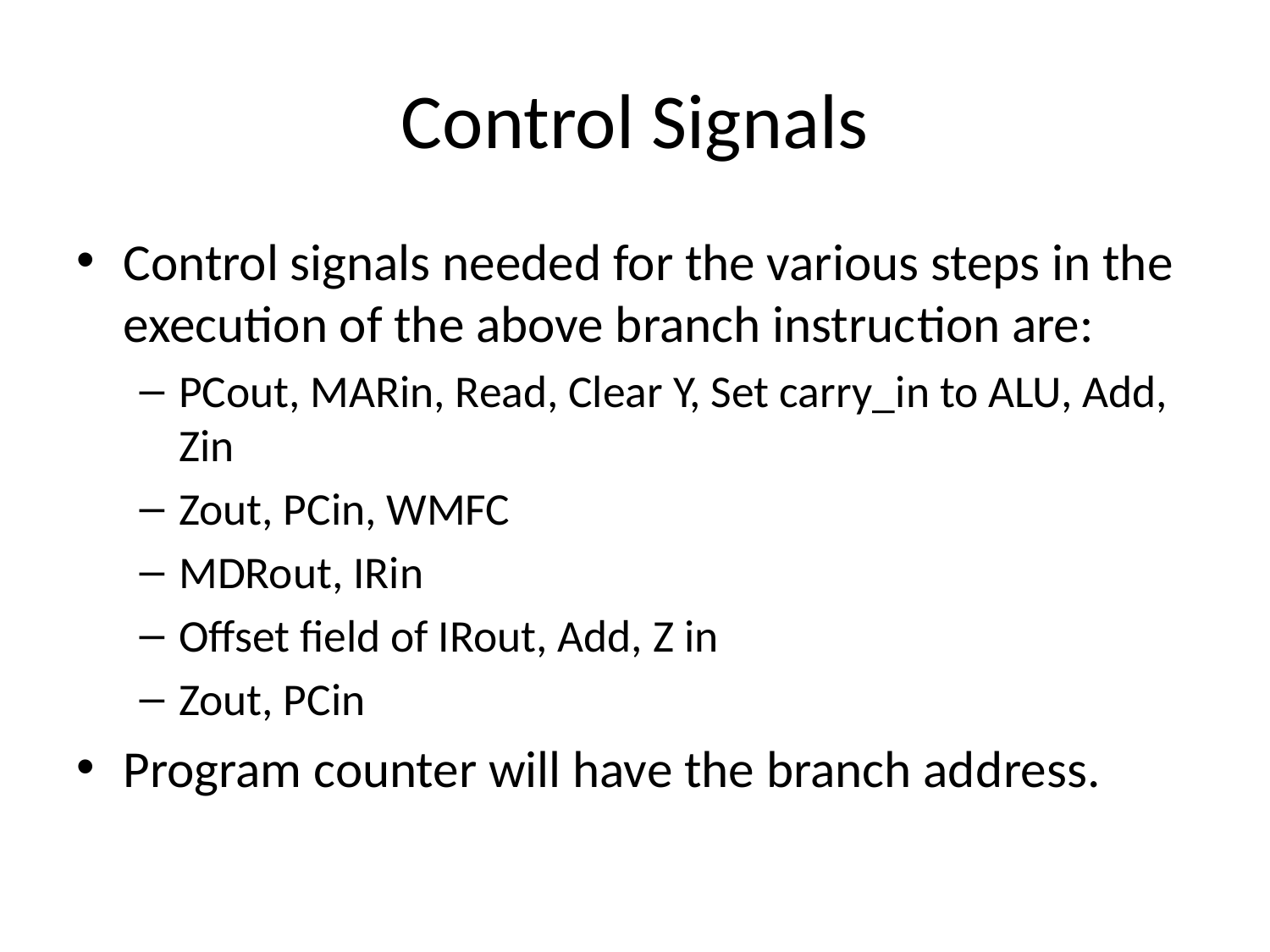

# Control Signals
Control signals needed for the various steps in the execution of the above branch instruc­tion are:
PCout, MARin, Read, Clear Y, Set carry_­in to ALU, Add, Zin
Zout, PCin, WMFC
MDRout, IRin
Offset ­field­ of ­IRout, Add, Z in
Zout, PCin
Program counter will have the branch ad­dress.